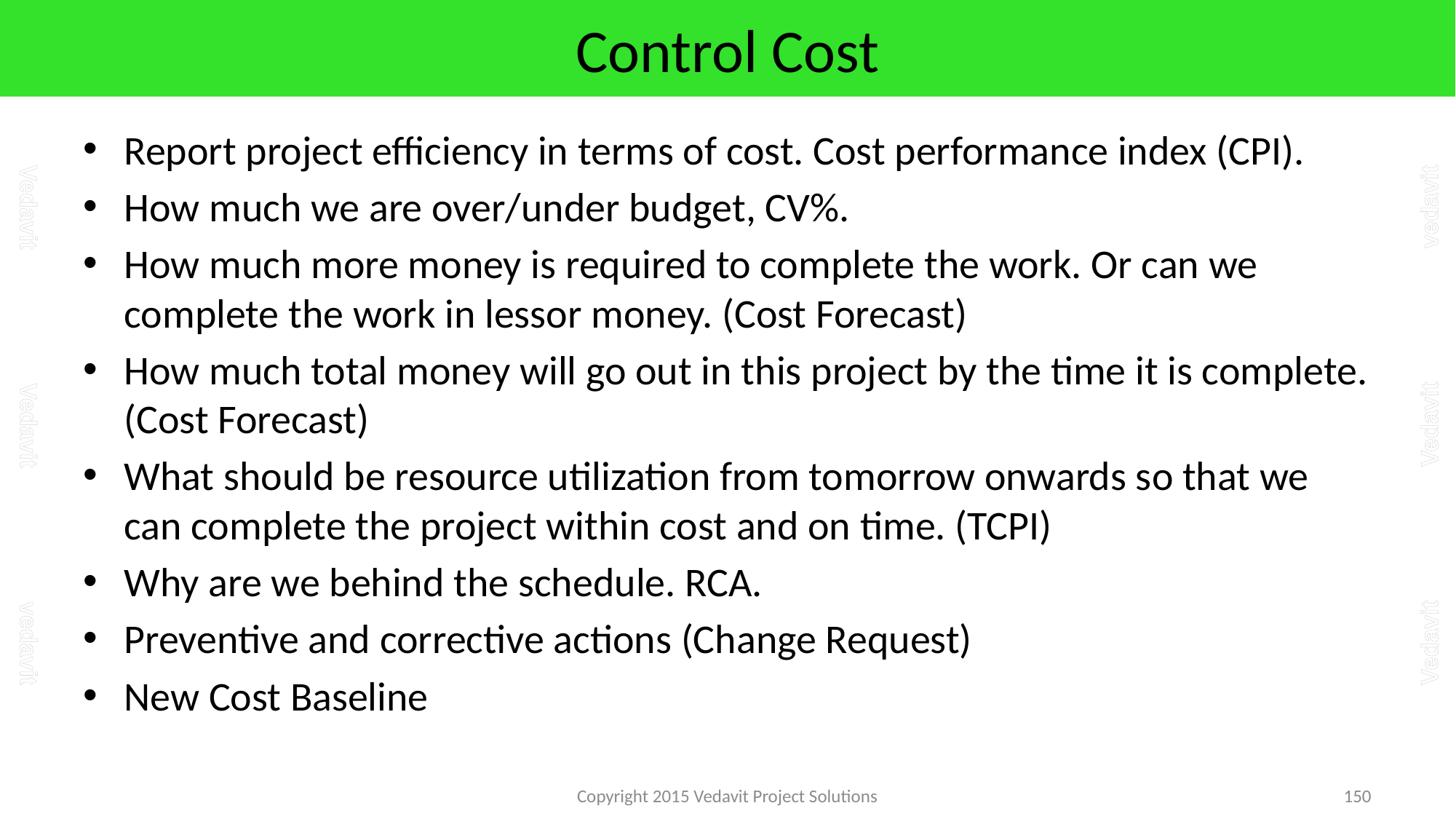

# Control Cost
Report project efficiency in terms of cost. Cost performance index (CPI).
How much we are over/under budget, CV%.
How much more money is required to complete the work. Or can we complete the work in lessor money. (Cost Forecast)
How much total money will go out in this project by the time it is complete. (Cost Forecast)
What should be resource utilization from tomorrow onwards so that we can complete the project within cost and on time. (TCPI)
Why are we behind the schedule. RCA.
Preventive and corrective actions (Change Request)
New Cost Baseline

Copyright 2015 Vedavit Project Solutions
150